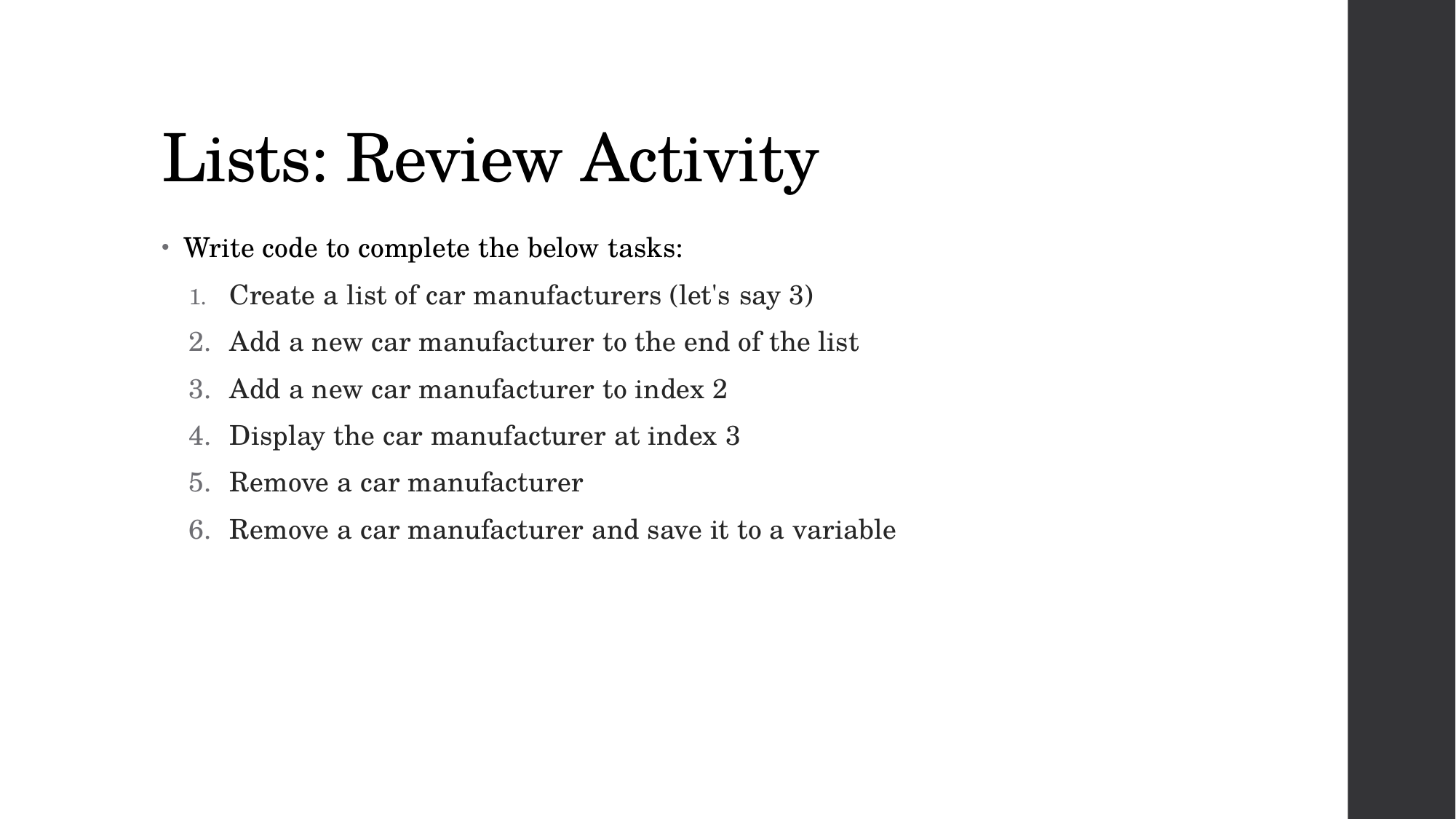

# Lists: Review Activity
Write code to complete the below tasks:
Create a list of car manufacturers (let's say 3)
Add a new car manufacturer to the end of the list
Add a new car manufacturer to index 2
Display the car manufacturer at index 3
Remove a car manufacturer
Remove a car manufacturer and save it to a variable